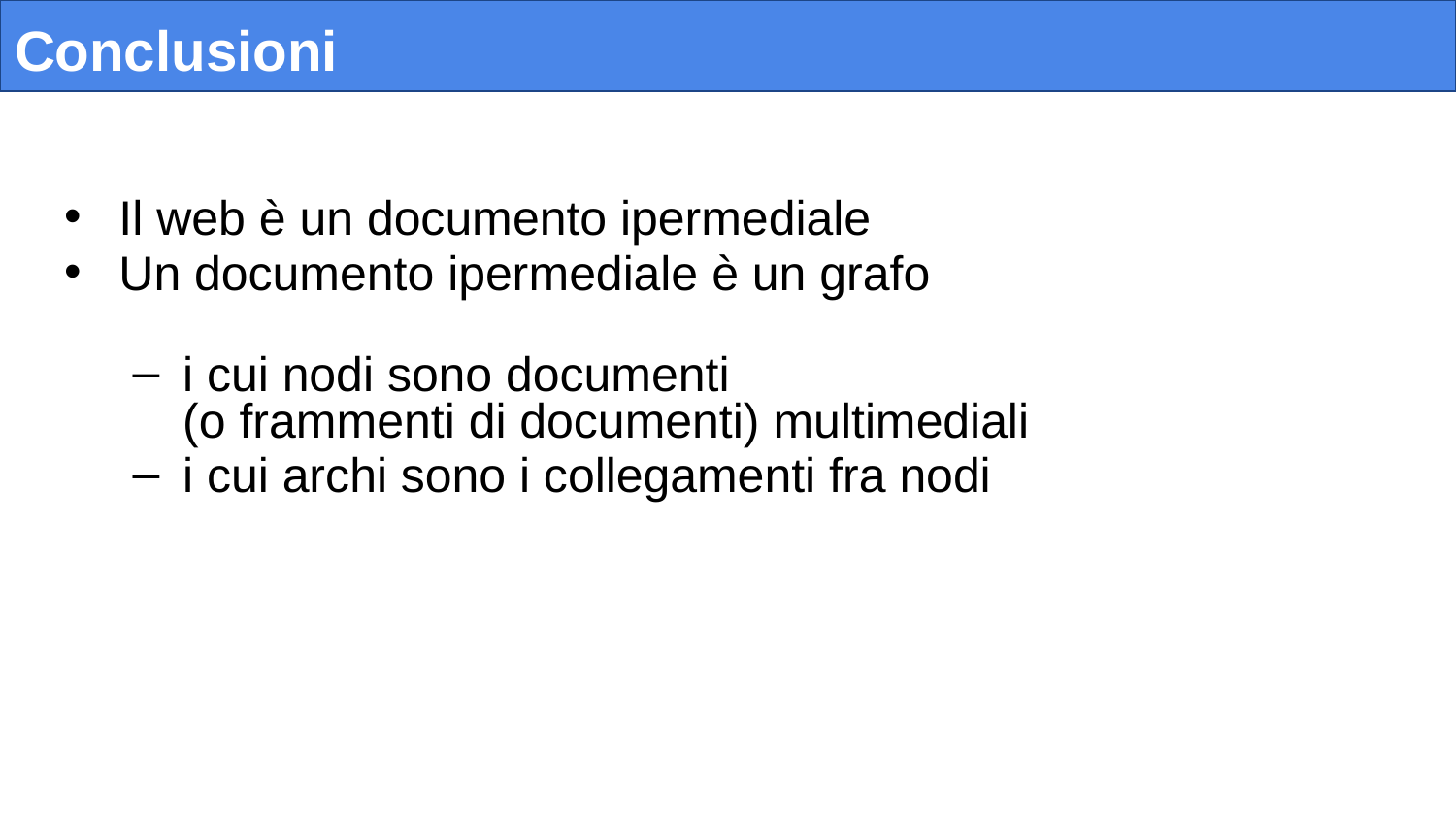

# Conclusioni
Il web è un documento ipermediale
Un documento ipermediale è un grafo
i cui nodi sono documenti
(o frammenti di documenti) multimediali
i cui archi sono i collegamenti fra nodi